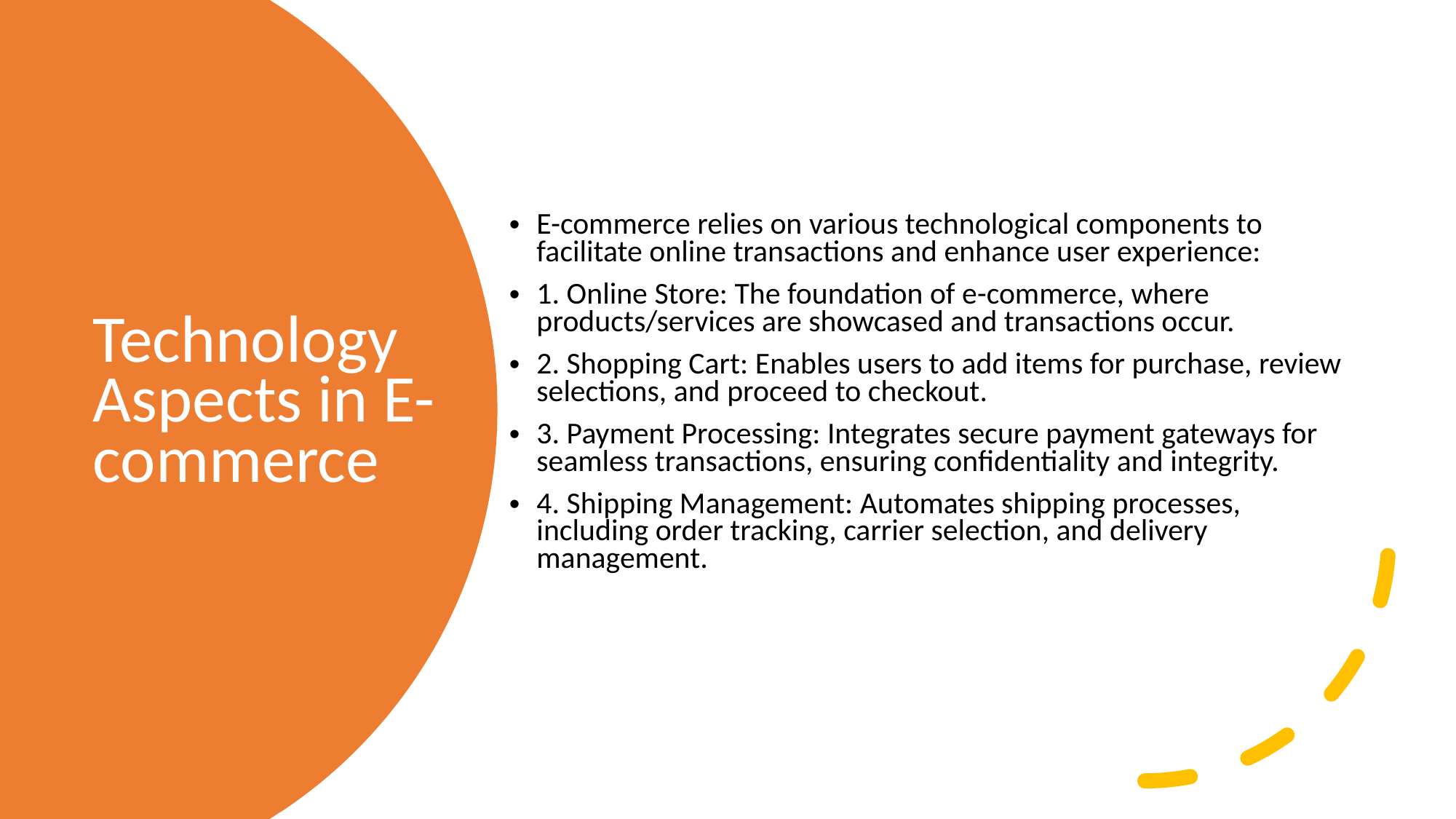

E-commerce relies on various technological components to facilitate online transactions and enhance user experience:
1. Online Store: The foundation of e-commerce, where products/services are showcased and transactions occur.
2. Shopping Cart: Enables users to add items for purchase, review selections, and proceed to checkout.
3. Payment Processing: Integrates secure payment gateways for seamless transactions, ensuring confidentiality and integrity.
4. Shipping Management: Automates shipping processes, including order tracking, carrier selection, and delivery management.
# Technology Aspects in E-commerce